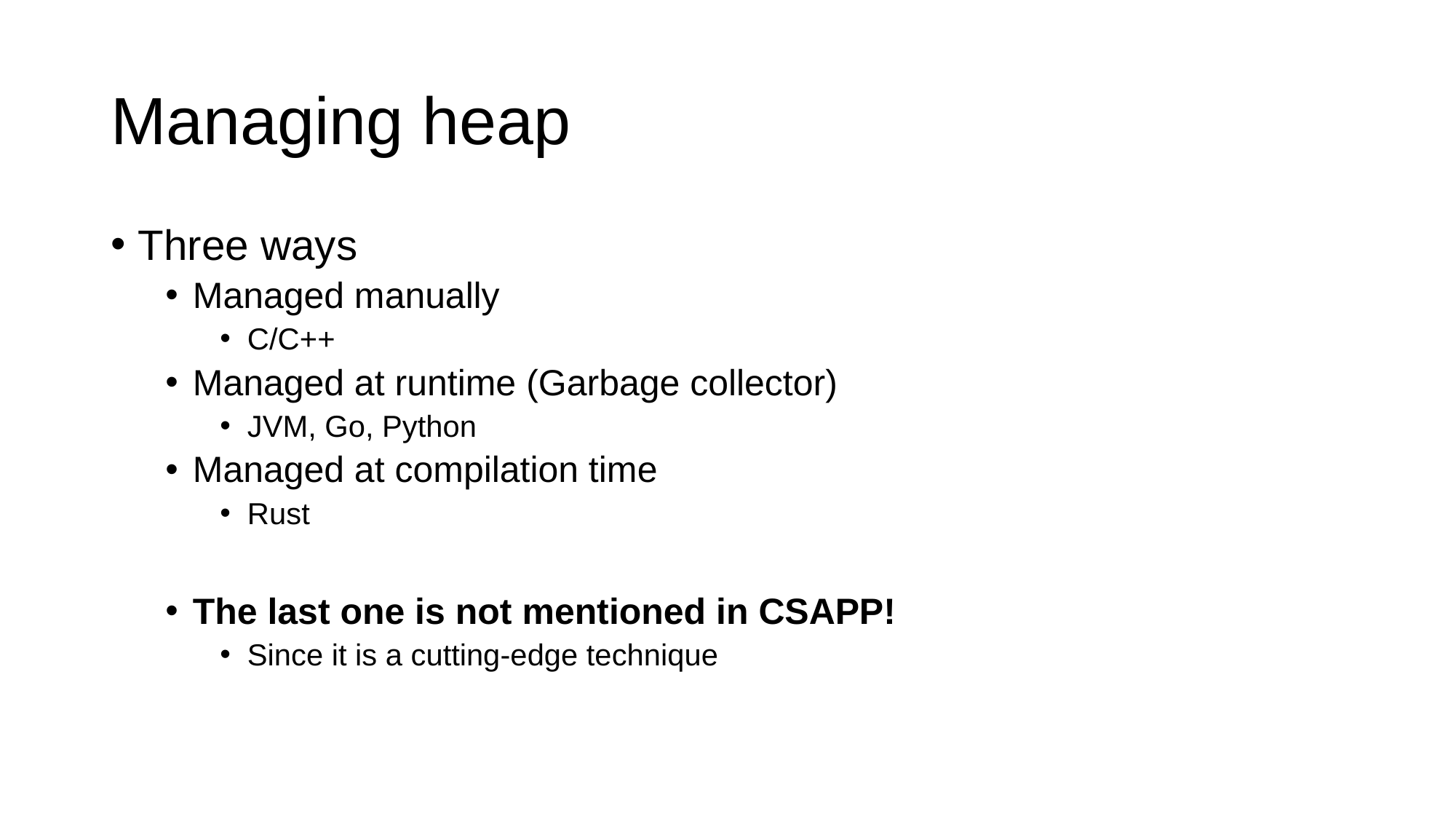

# Managing heap
Three ways
Managed manually
C/C++
Managed at runtime (Garbage collector)
JVM, Go, Python
Managed at compilation time
Rust

The last one is not mentioned in CSAPP!
Since it is a cutting-edge technique